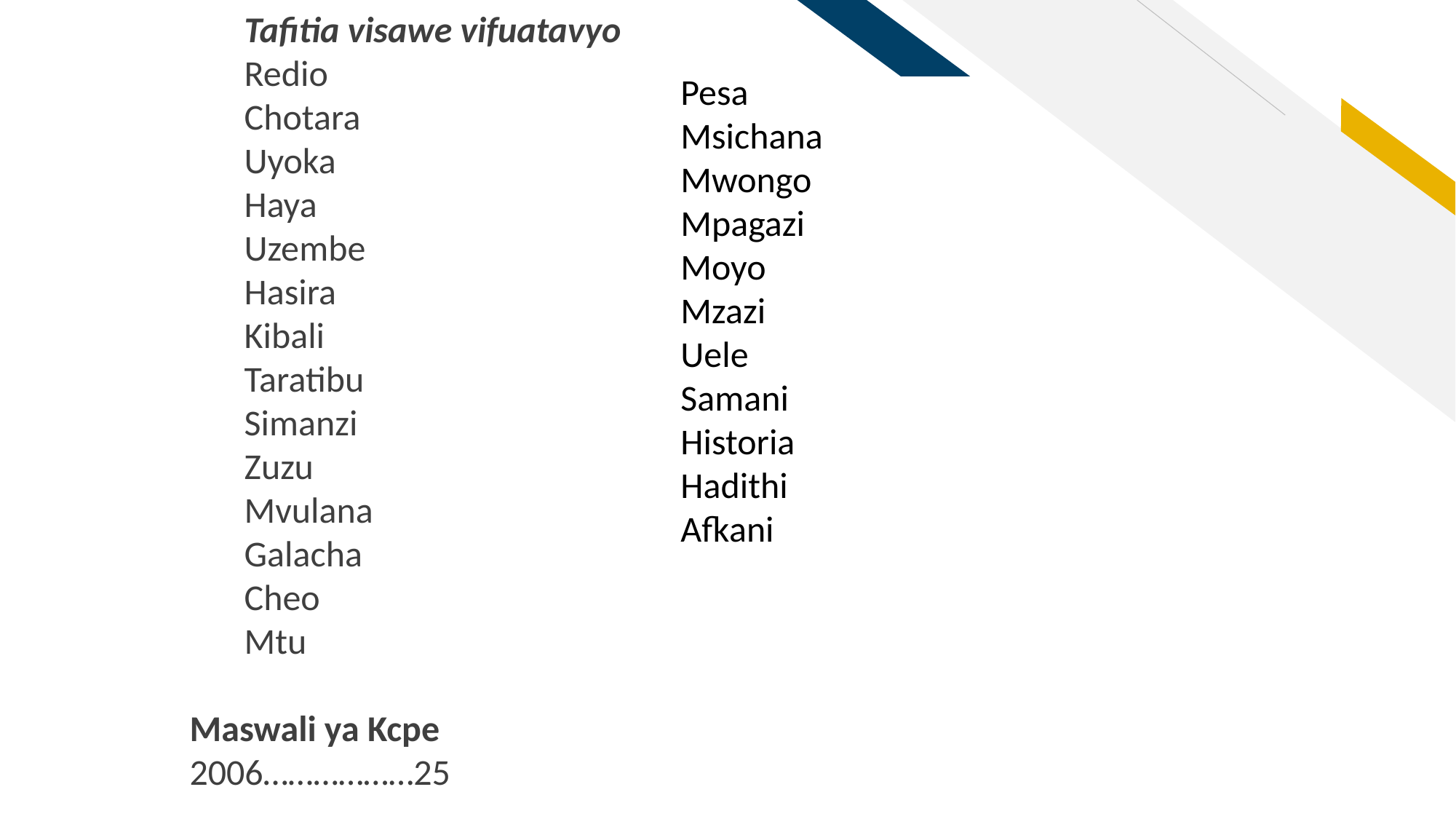

Tafitia visawe vifuatavyo
Redio
Chotara
Uyoka
Haya
Uzembe
Hasira
Kibali
Taratibu
Simanzi
Zuzu
Mvulana
Galacha
Cheo
Mtu
Maswali ya Kcpe
2006………………25
Pesa
Msichana
Mwongo
Mpagazi
Moyo
Mzazi
Uele
Samani
Historia
Hadithi
Afkani